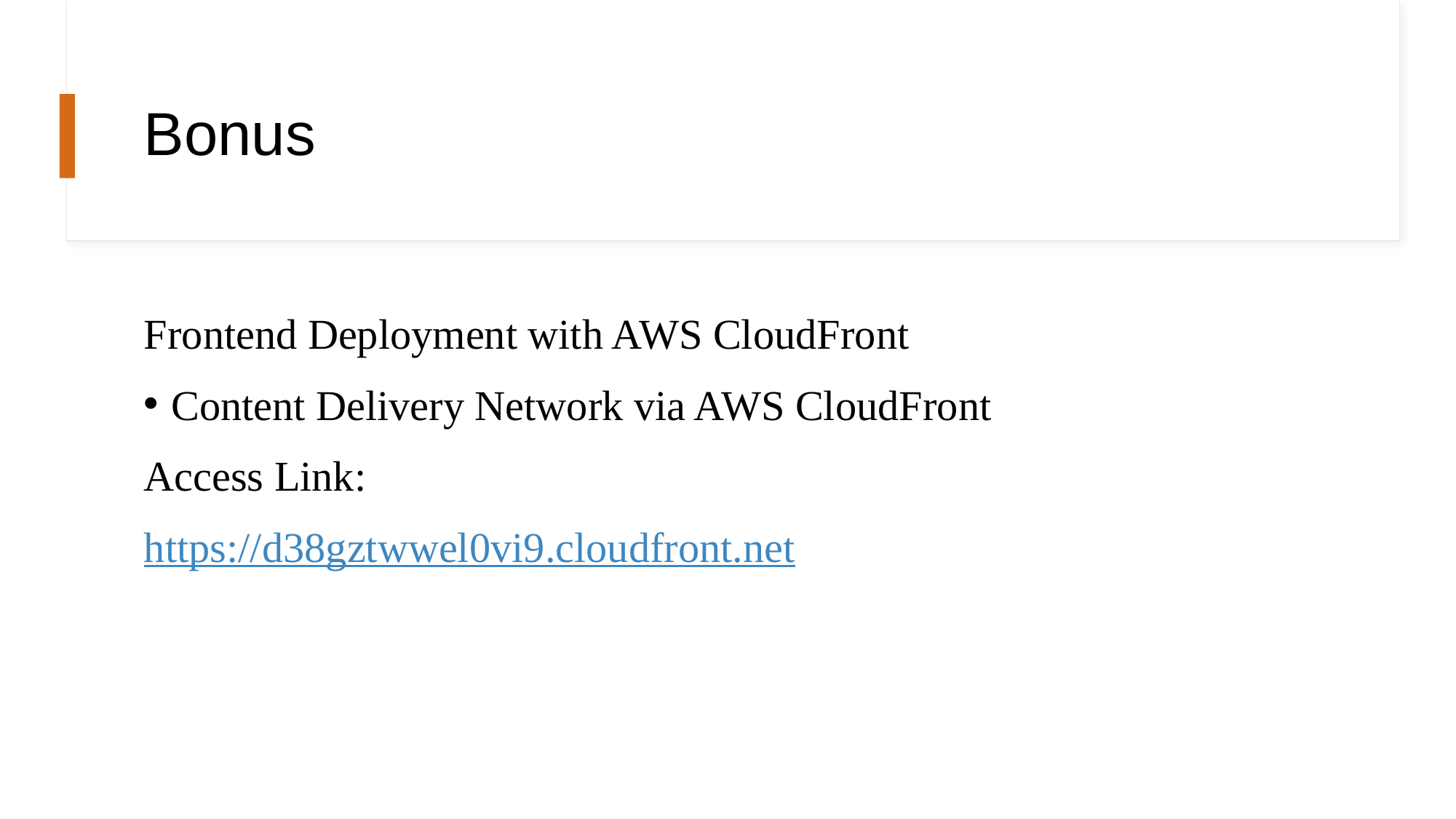

# Bonus
Frontend Deployment with AWS CloudFront
Content Delivery Network via AWS CloudFront
Access Link:
https://d38gztwwel0vi9.cloudfront.net